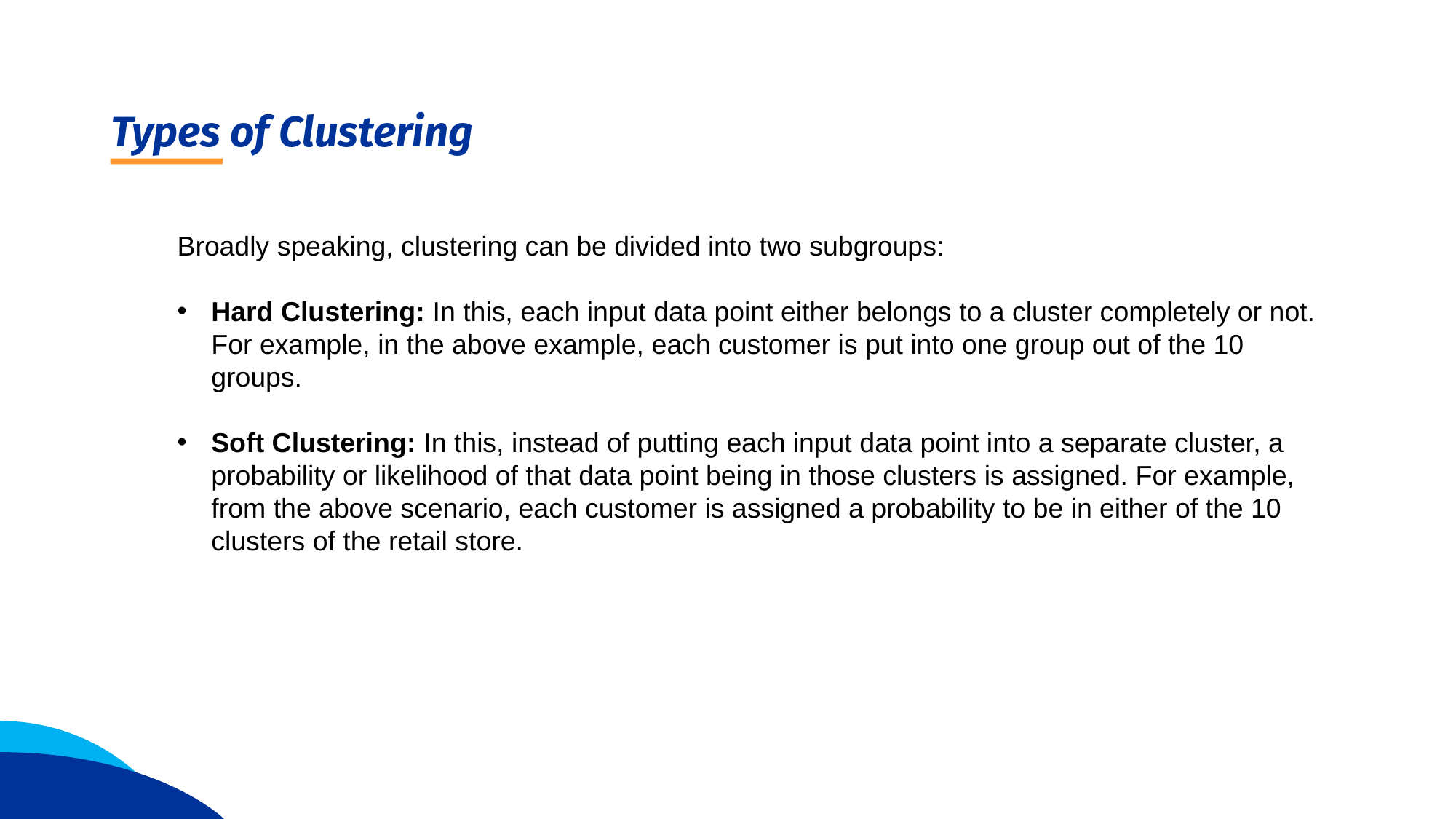

Types of Clustering

Broadly speaking, clustering can be divided into two subgroups:

Hard Clustering: In this, each input data point either belongs to a cluster completely or not. For example, in the above example, each customer is put into one group out of the 10 groups.

Soft Clustering: In this, instead of putting each input data point into a separate cluster, a probability or likelihood of that data point being in those clusters is assigned. For example, from the above scenario, each customer is assigned a probability to be in either of the 10 clusters of the retail store.